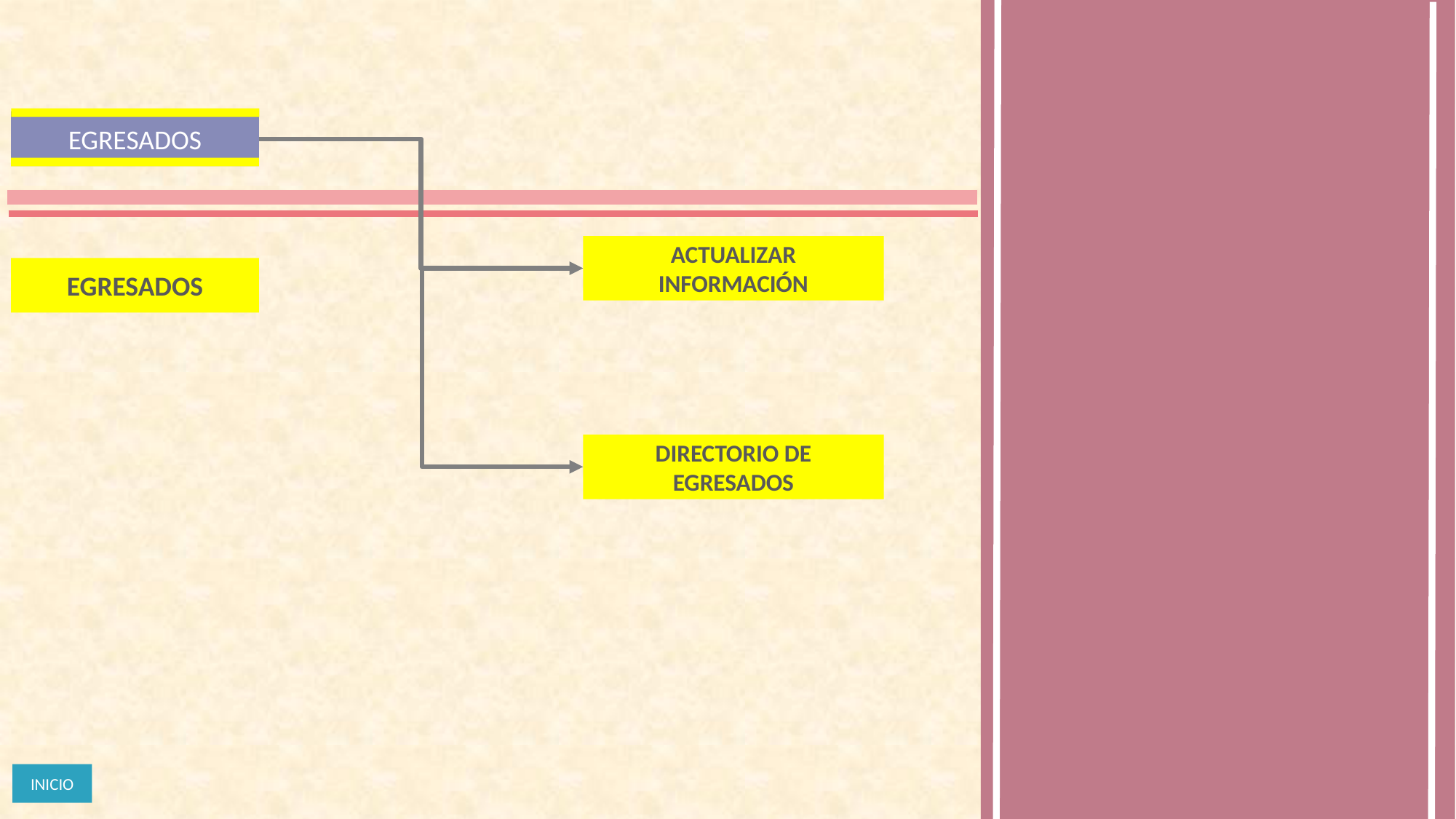

EGRESADOS

ACTUALIZAR INFORMACIÓN
EGRESADOS
DIRECTORIO DE EGRESADOS
INICIO